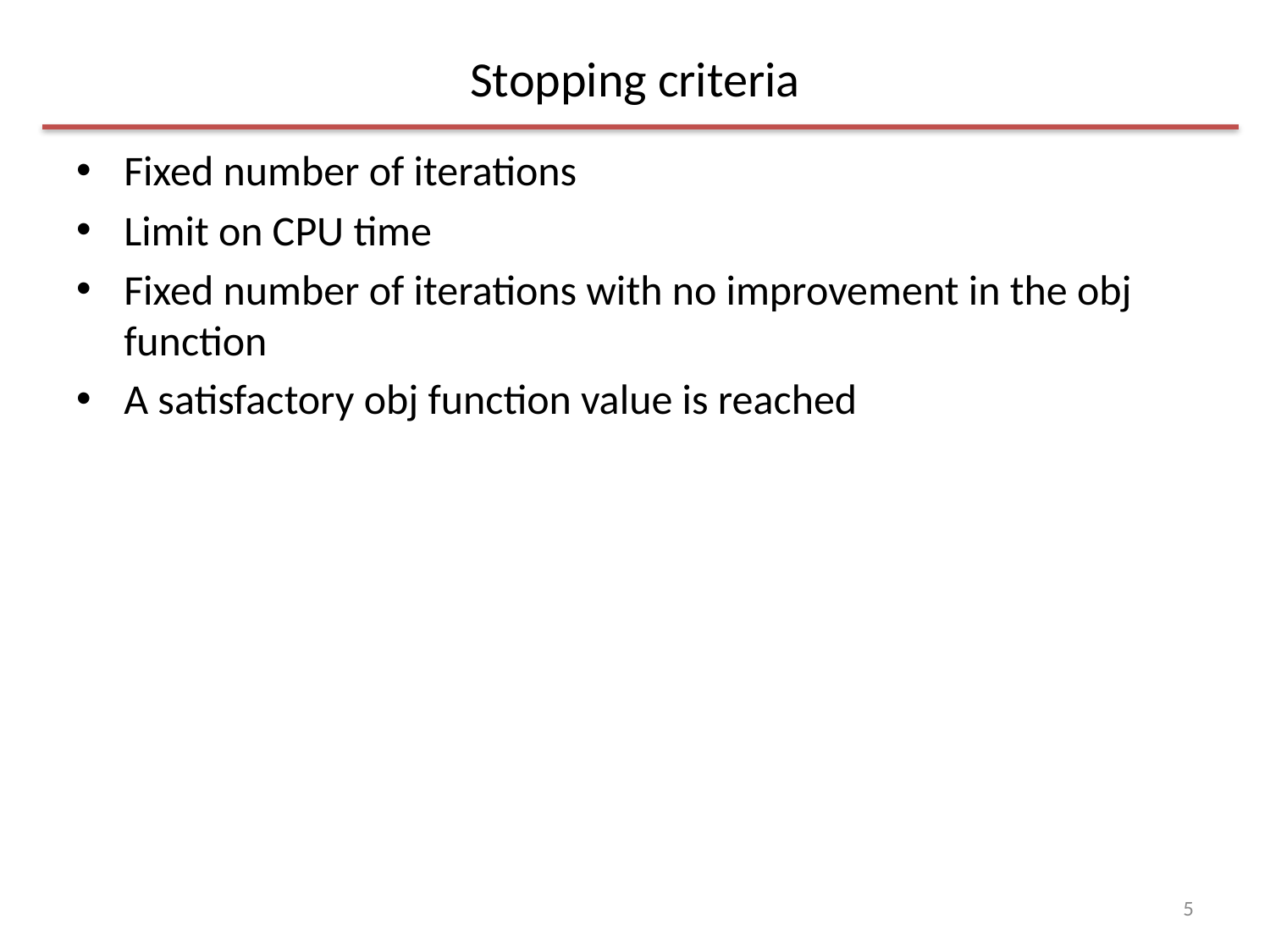

# Stopping criteria
Fixed number of iterations
Limit on CPU time
Fixed number of iterations with no improvement in the obj function
A satisfactory obj function value is reached

5